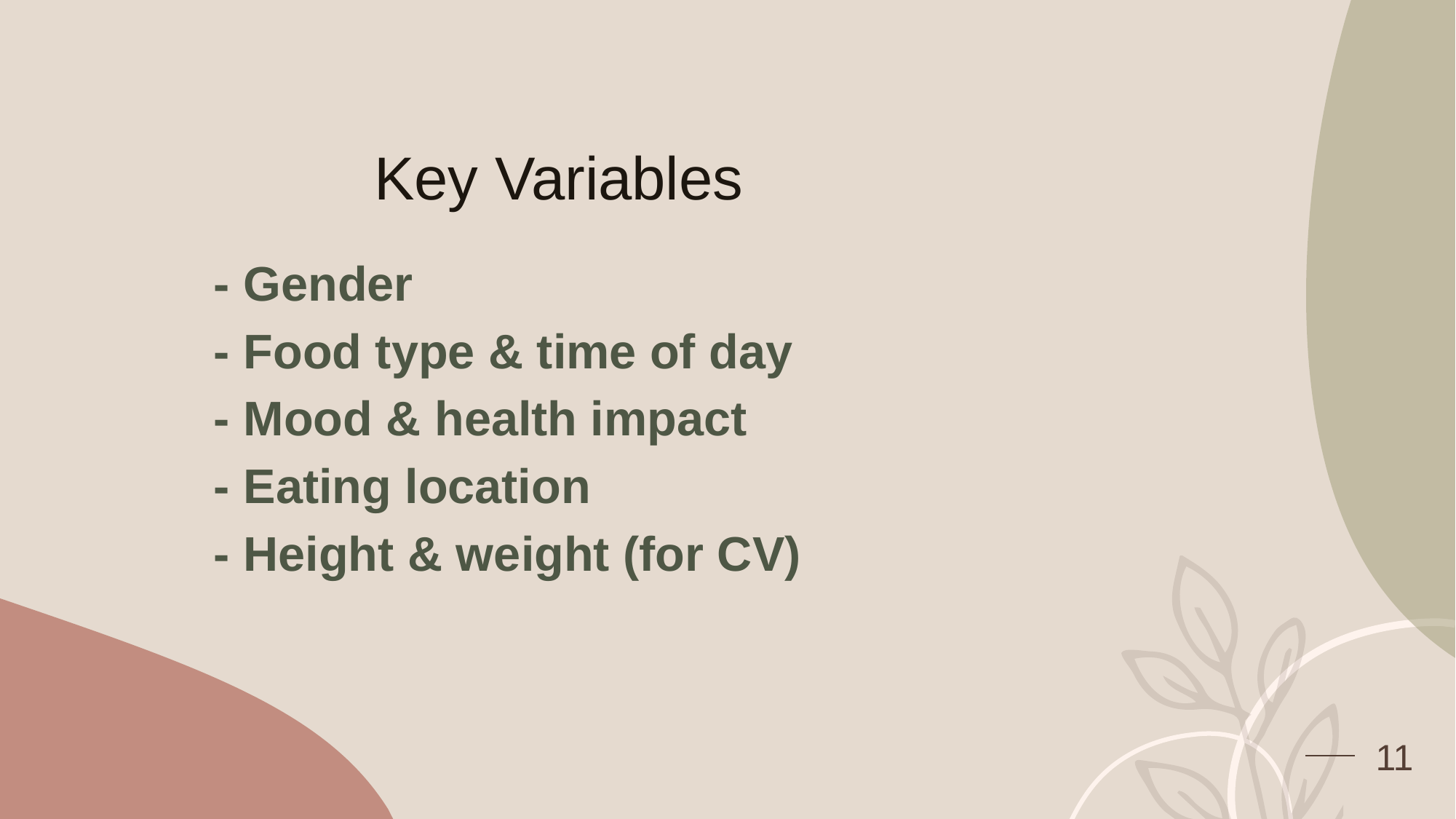

# Key Variables
- Gender
- Food type & time of day
- Mood & health impact
- Eating location
- Height & weight (for CV)
11